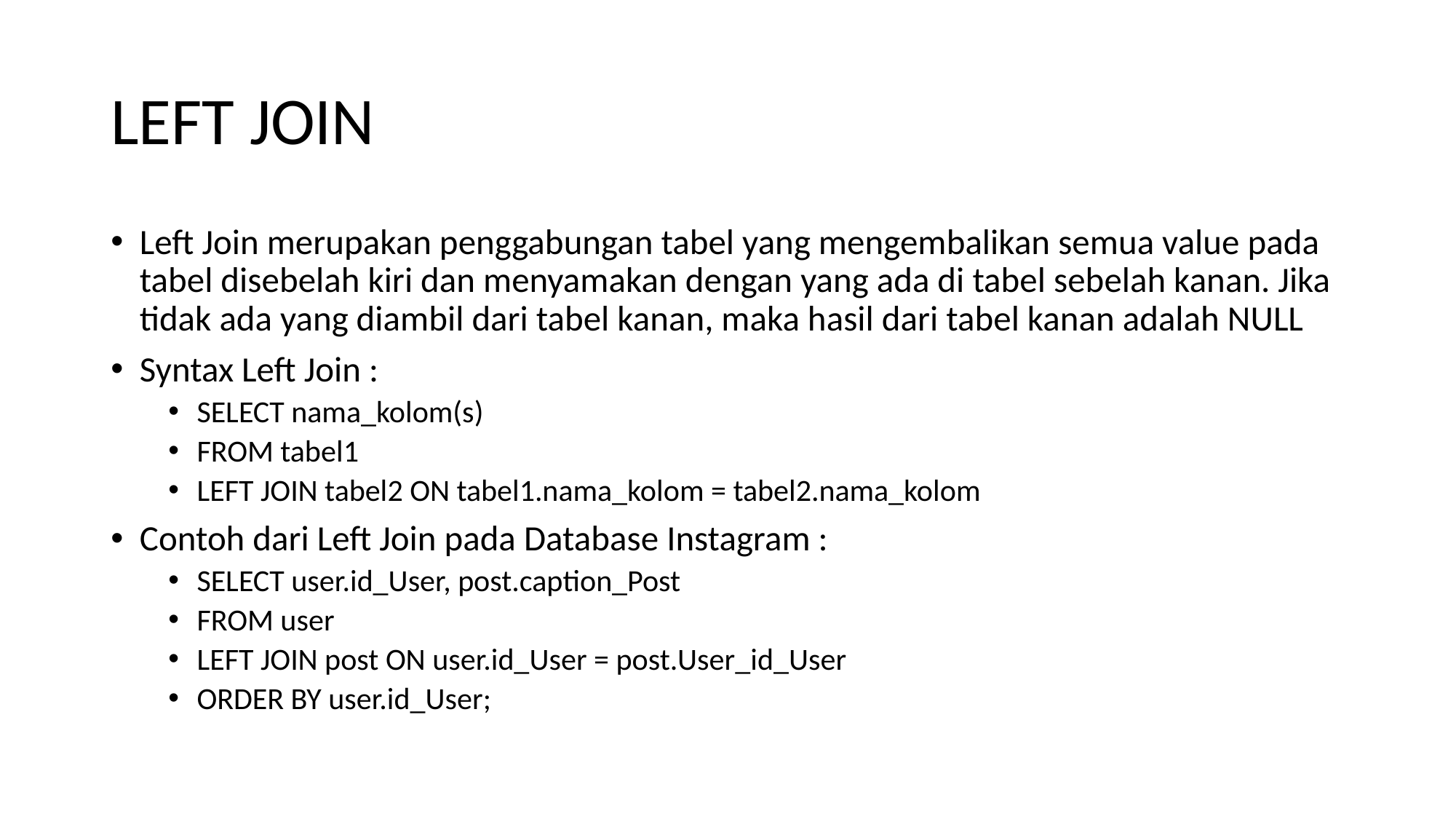

# LEFT JOIN
Left Join merupakan penggabungan tabel yang mengembalikan semua value pada tabel disebelah kiri dan menyamakan dengan yang ada di tabel sebelah kanan. Jika tidak ada yang diambil dari tabel kanan, maka hasil dari tabel kanan adalah NULL
Syntax Left Join :
SELECT nama_kolom(s)
FROM tabel1
LEFT JOIN tabel2 ON tabel1.nama_kolom = tabel2.nama_kolom
Contoh dari Left Join pada Database Instagram :
SELECT user.id_User, post.caption_Post
FROM user
LEFT JOIN post ON user.id_User = post.User_id_User
ORDER BY user.id_User;